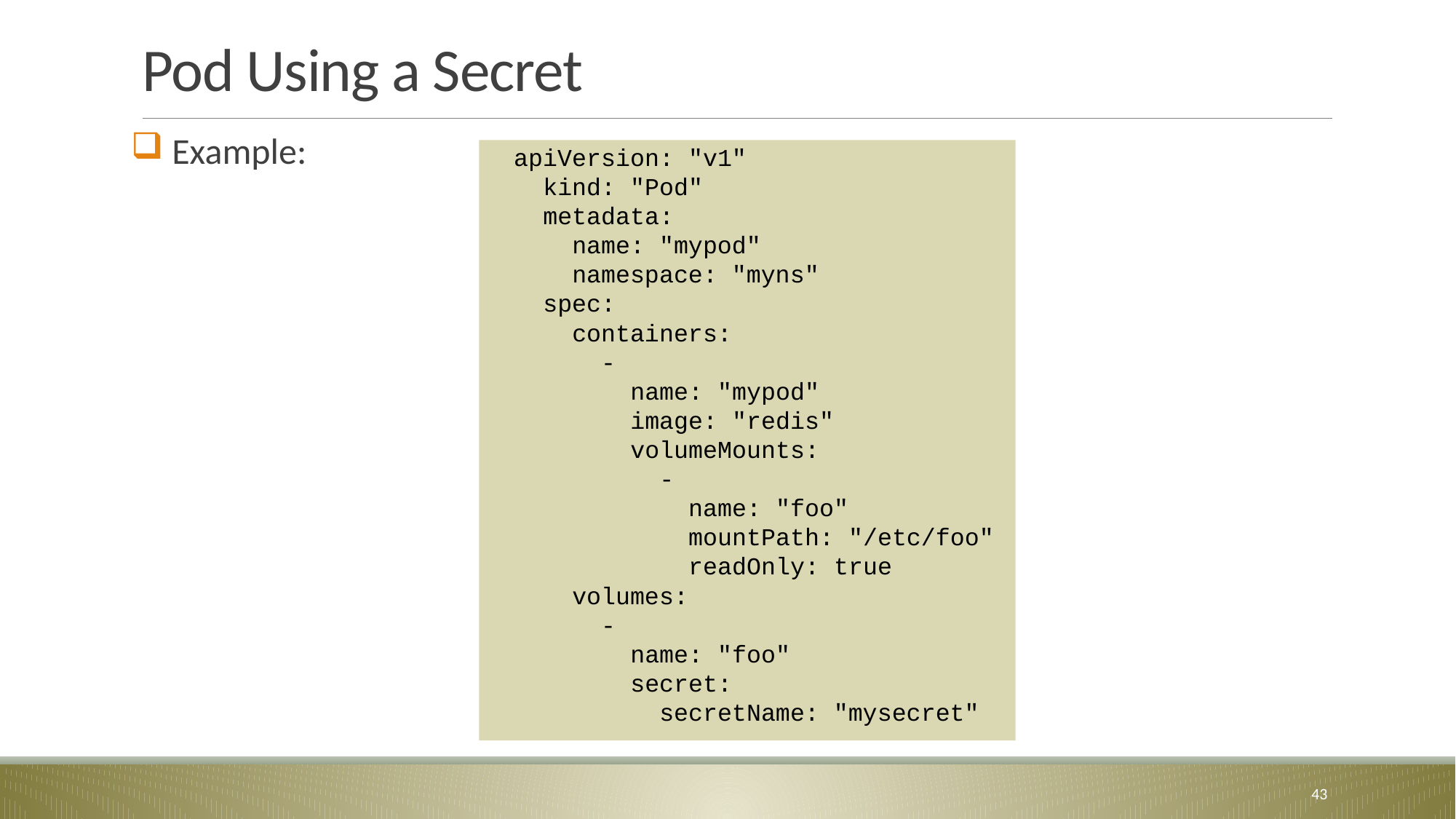

# Pod Using a Secret
 Example:
apiVersion: "v1"
  kind: "Pod"
  metadata:
    name: "mypod"
    namespace: "myns"
  spec:
    containers:
      -
        name: "mypod"
        image: "redis"
        volumeMounts:
          -
            name: "foo"
            mountPath: "/etc/foo"
            readOnly: true
    volumes:
      -
        name: "foo"
        secret:
          secretName: "mysecret"

43